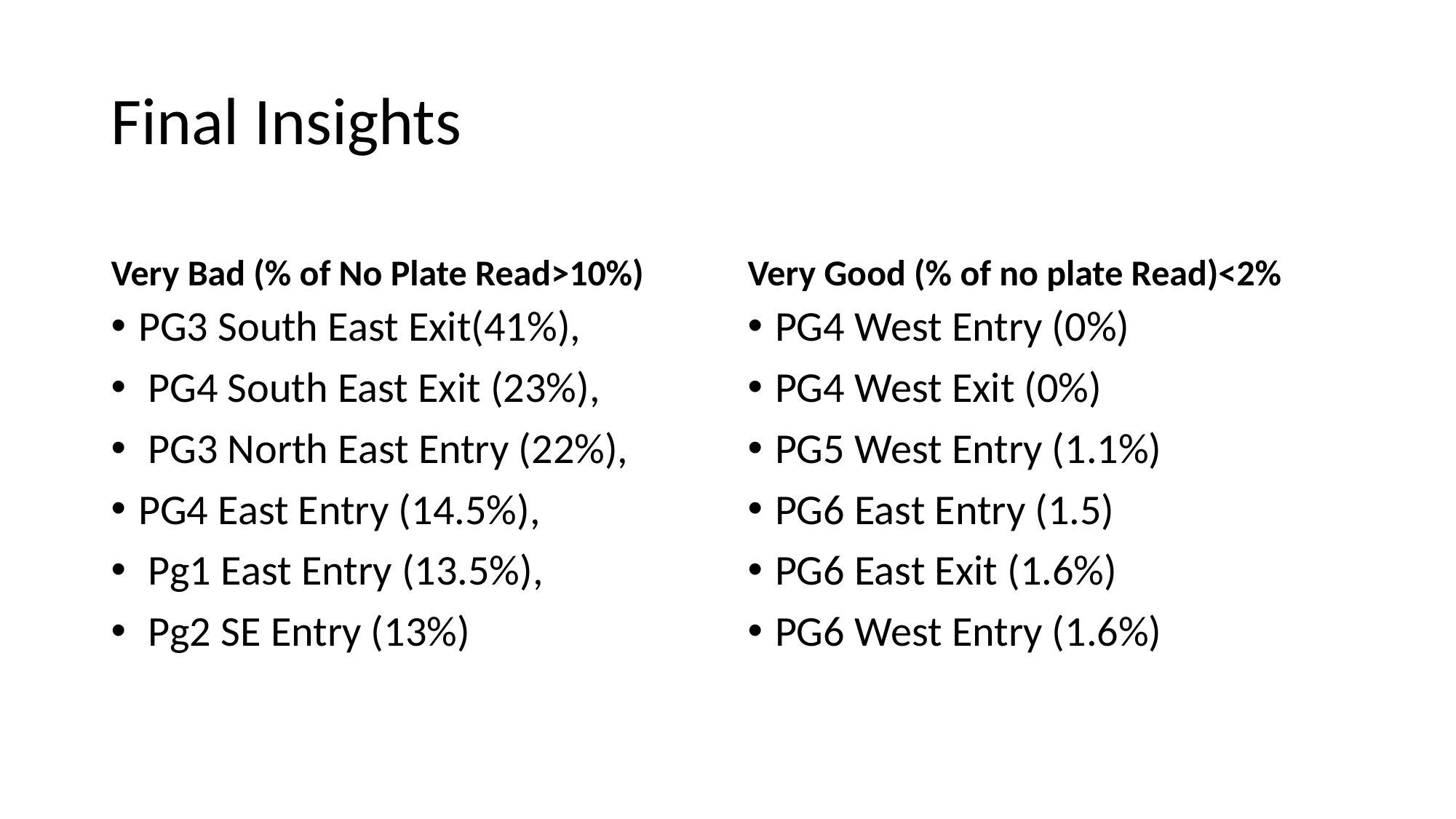

# Final Insights
Very Bad (% of No Plate Read>10%)
Very Good (% of no plate Read)<2%
PG3 South East Exit(41%),
 PG4 South East Exit (23%),
 PG3 North East Entry (22%),
PG4 East Entry (14.5%),
 Pg1 East Entry (13.5%),
 Pg2 SE Entry (13%)

PG4 West Entry (0%)
PG4 West Exit (0%)
PG5 West Entry (1.1%)
PG6 East Entry (1.5)
PG6 East Exit (1.6%)
PG6 West Entry (1.6%)